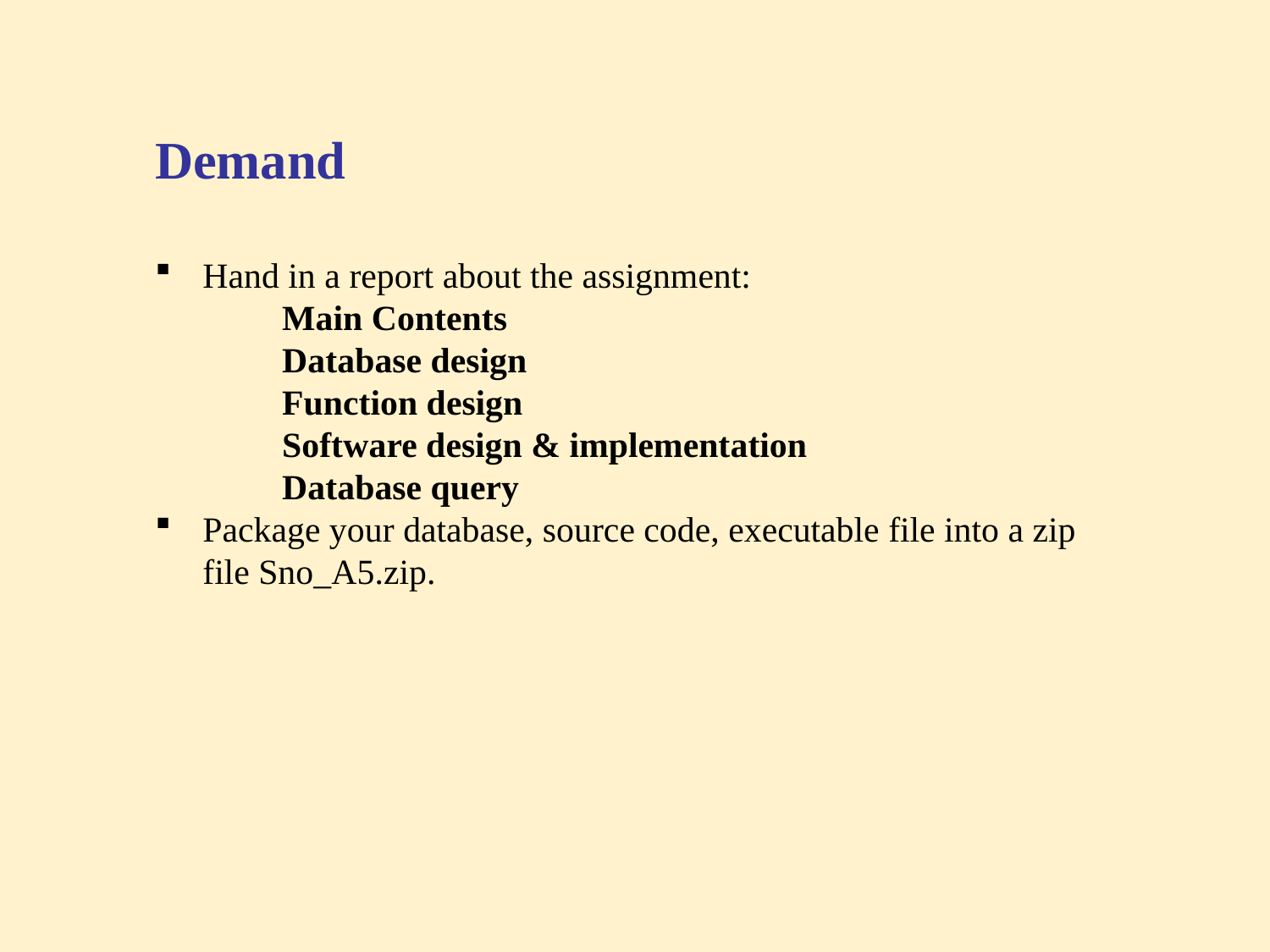

Demand

Hand in a report about the assignment:
	Main Contents
	Database design
	Function design
	Software design & implementation
	Database query
Package your database, source code, executable file into a zip file Sno_A5.zip.